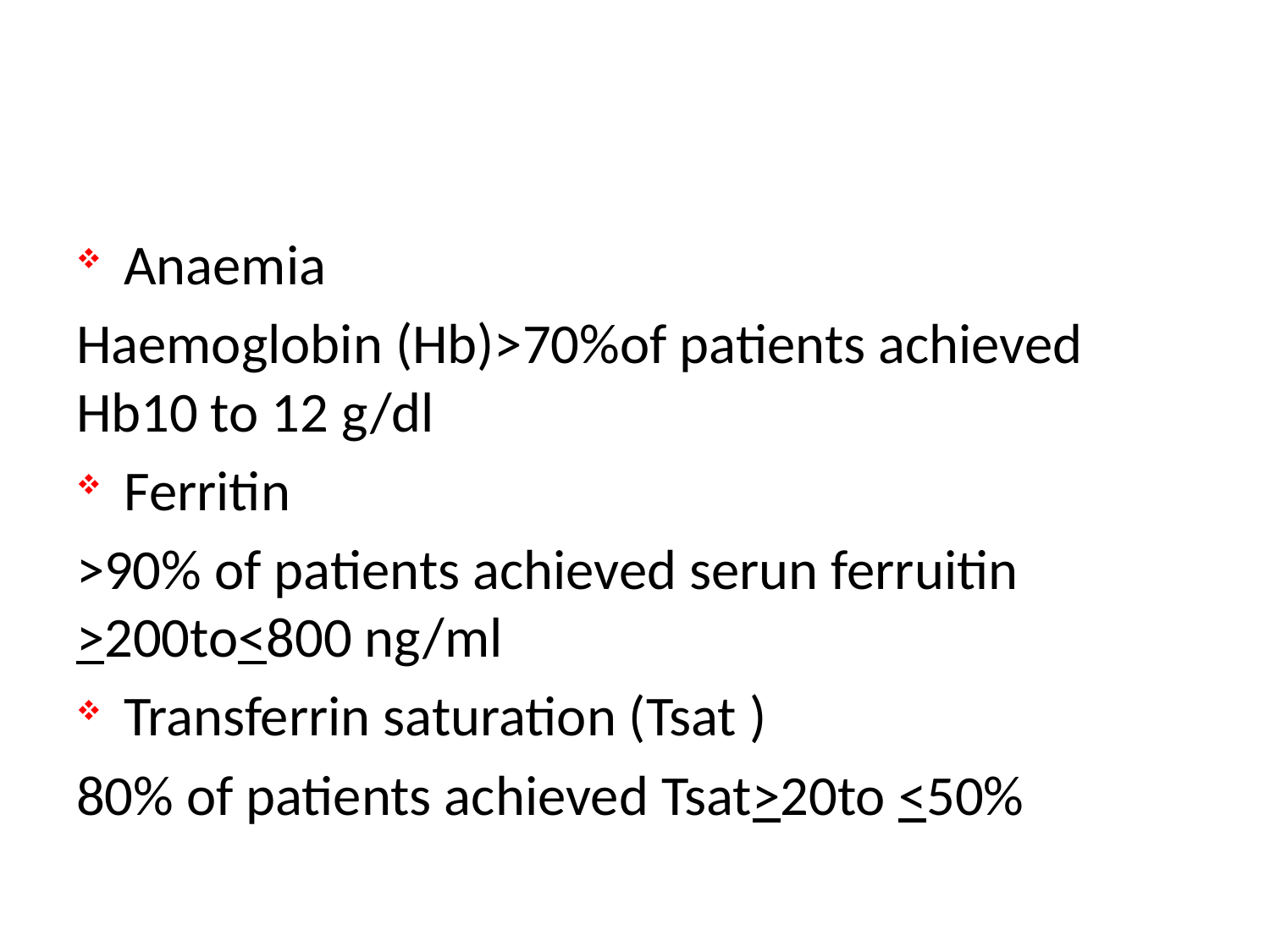

#
Anaemia
Haemoglobin (Hb)>70%of patients achieved Hb10 to 12 g/dl
Ferritin
>90% of patients achieved serun ferruitin >200to<800 ng/ml
Transferrin saturation (Tsat )
80% of patients achieved Tsat>20to <50%